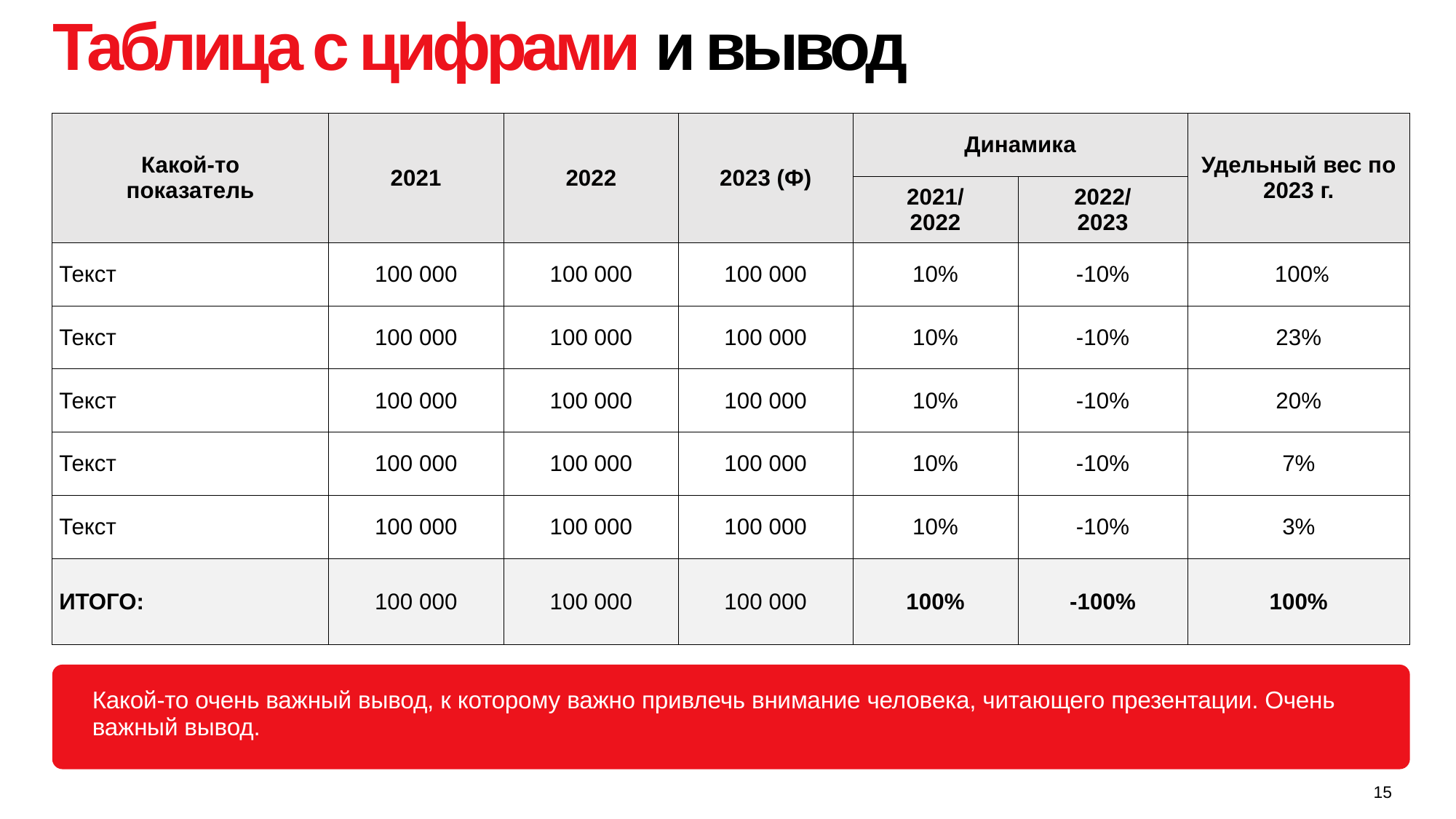

# Таблица с цифрами и вывод
| Какой-то показатель | 2021 | 2022 | 2023 (Ф) | Динамика |  | Удельный вес по 2023 г. |
| --- | --- | --- | --- | --- | --- | --- |
|  |  |  |  | 2021/ 2022 | 2022/ 2023 |  |
| Текст | 100 000 | 100 000 | 100 000 | 10% | -10% | 100% |
| Текст | 100 000 | 100 000 | 100 000 | 10% | -10% | 23% |
| Текст | 100 000 | 100 000 | 100 000 | 10% | -10% | 20% |
| Текст | 100 000 | 100 000 | 100 000 | 10% | -10% | 7% |
| Текст | 100 000 | 100 000 | 100 000 | 10% | -10% | 3% |
| ИТОГО: | 100 000 | 100 000 | 100 000 | 100% | -100% | 100% |

Какой-то очень важный вывод, к которому важно привлечь внимание человека, читающего презентации. Очень важный вывод.